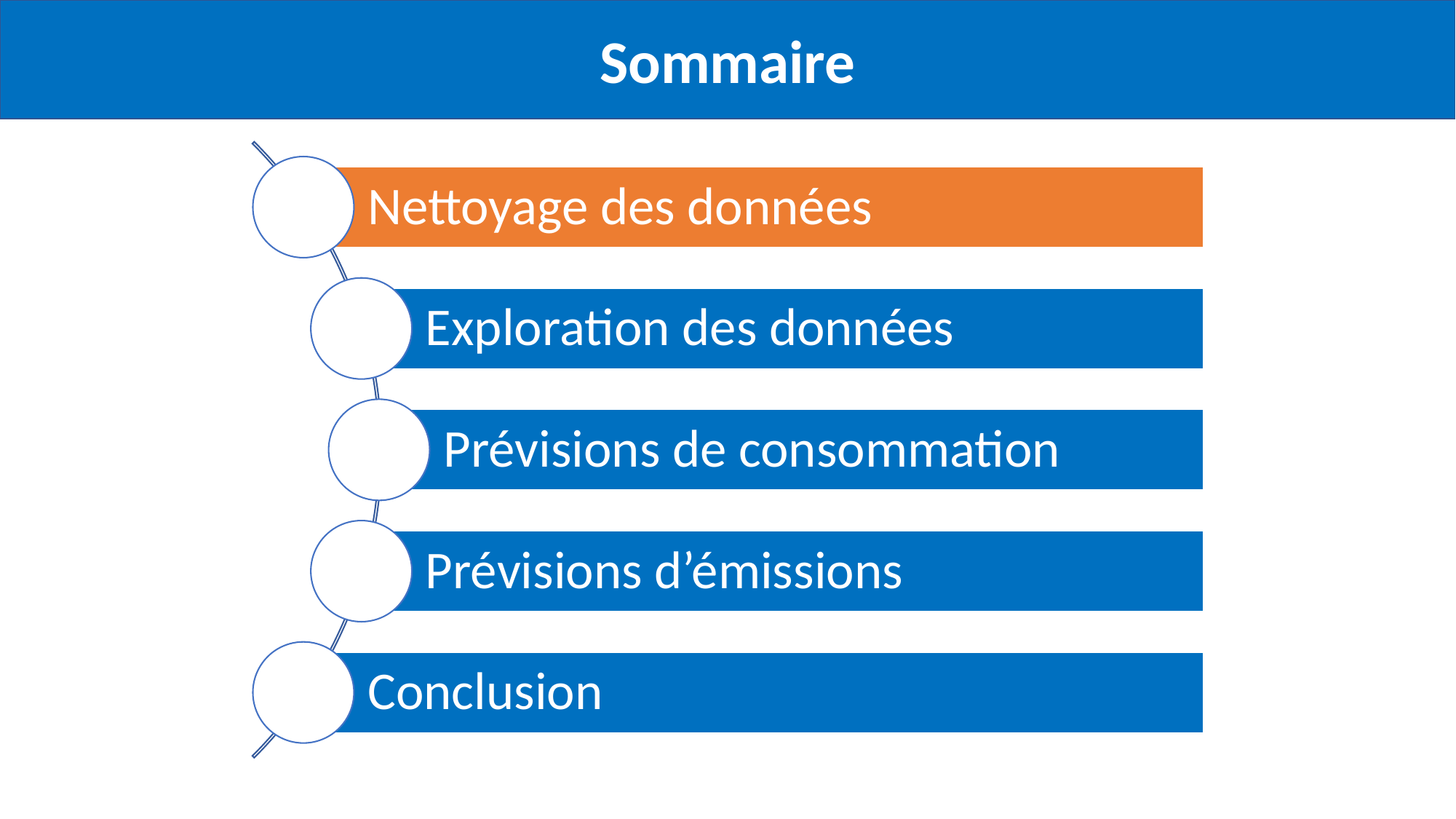

Sommaire
Nettoyage des données
Exploration des données
Prévisions de consommation
Prévisions d’émissions
Conclusion